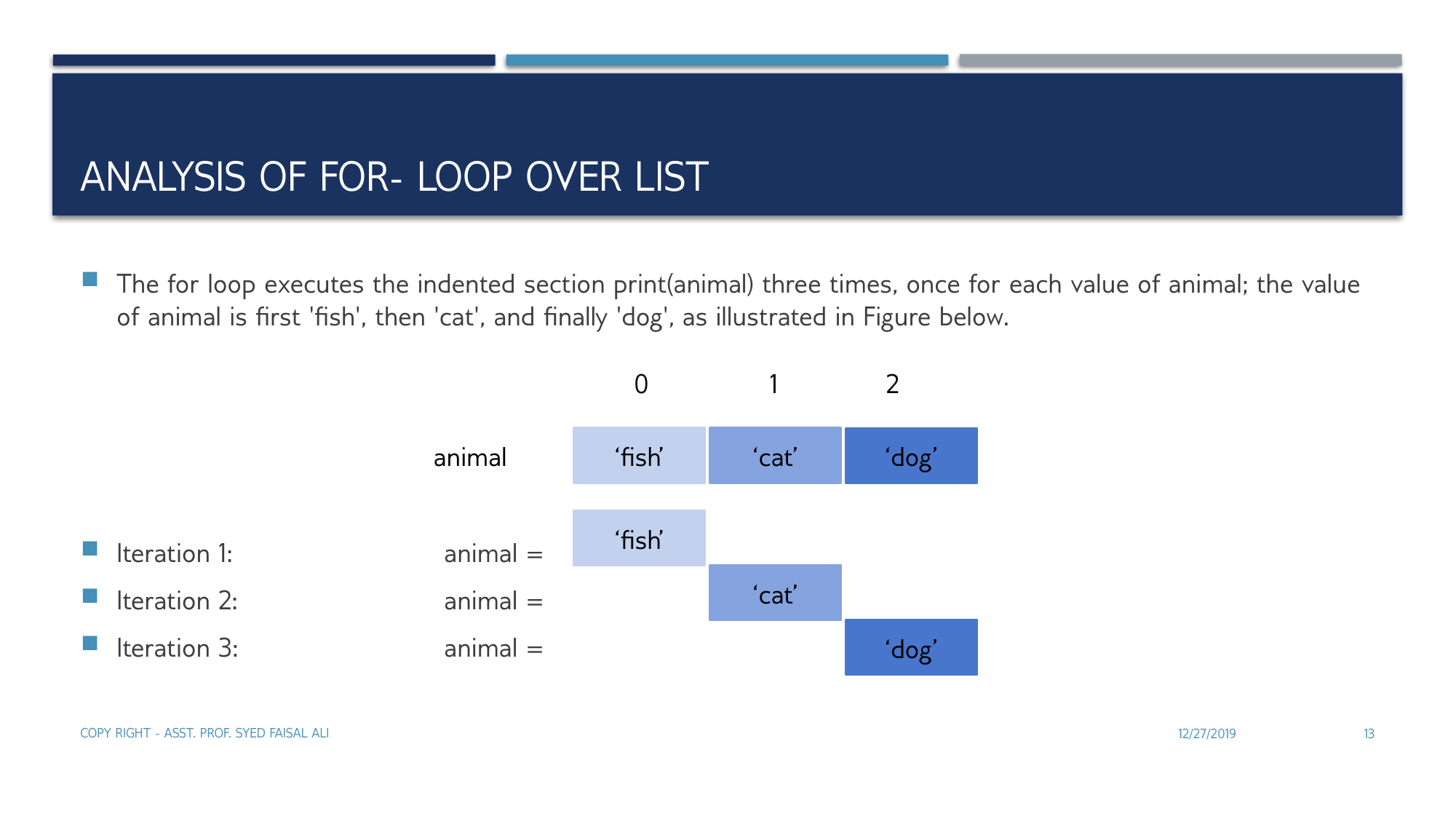

# Analysis of for- loop over list
The for loop executes the indented section print(animal) three times, once for each value of animal; the value of animal is first 'fish', then 'cat', and finally 'dog', as illustrated in Figure below.

Iteration 1:		animal =
Iteration 2:		animal =
Iteration 3:		animal =

0
1
2
‘fish’
‘cat’
‘dog’
animal
‘fish’
‘cat’
‘dog’
Copy Right - Asst. Prof. Syed Faisal Ali
12/27/2019
13